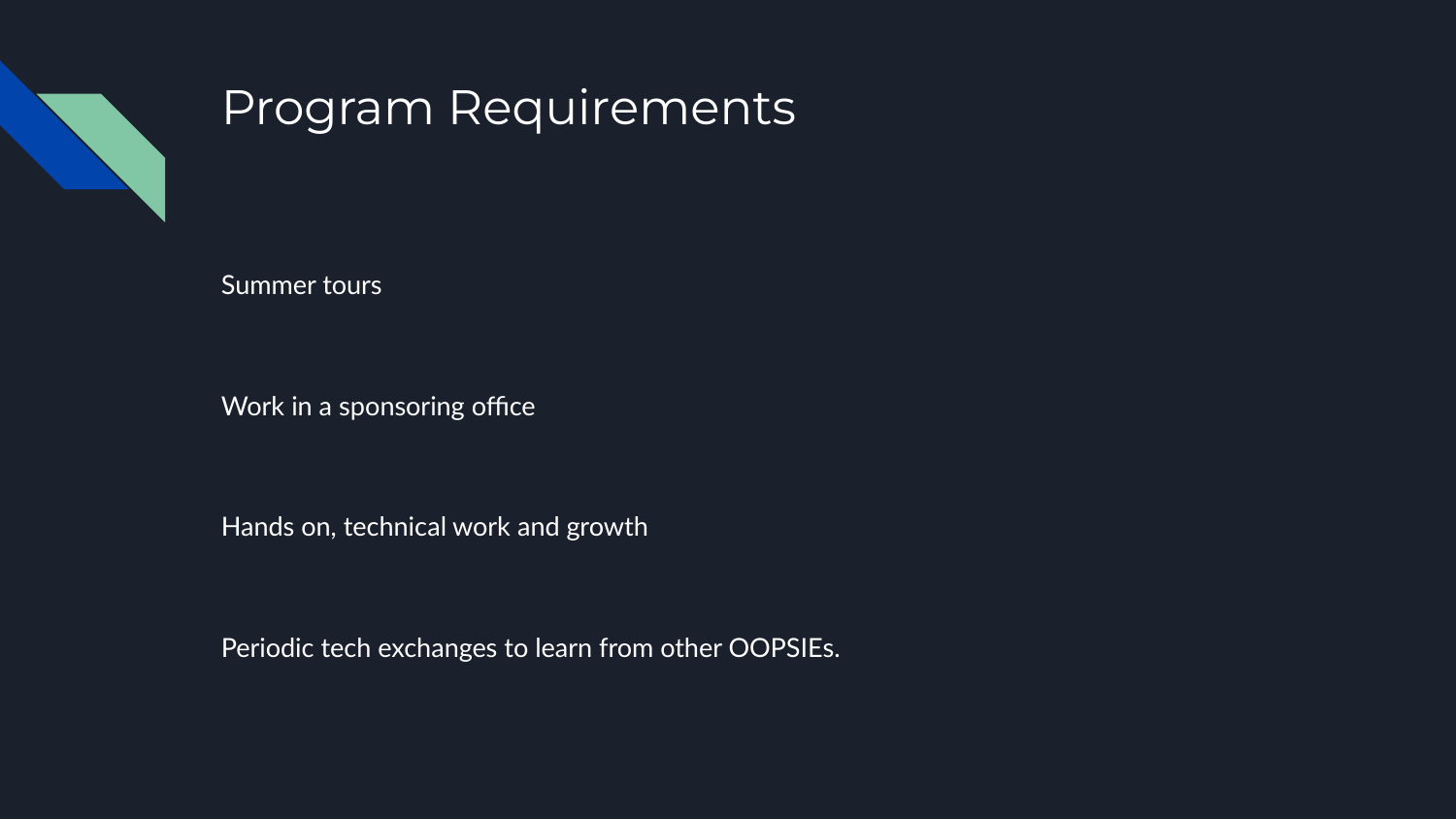

# Program Requirements
Summer tours

Work in a sponsoring office

Hands on, technical work and growth

Periodic tech exchanges to learn from other OOPSIEs.